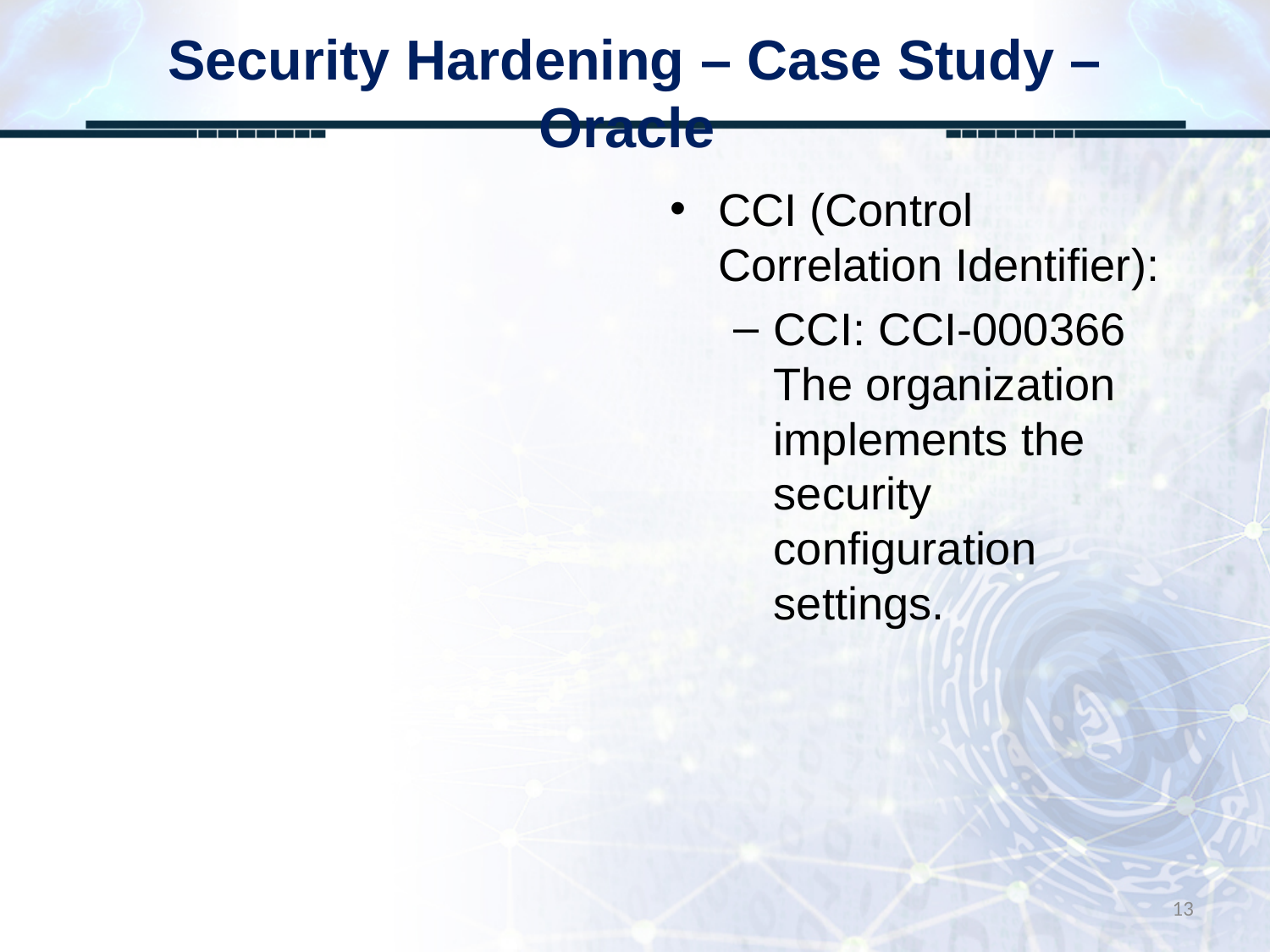

# Security Hardening – Case Study – Oracle
CCI (Control Correlation Identifier):
CCI: CCI-000366 
The organization implements the security configuration settings.
13